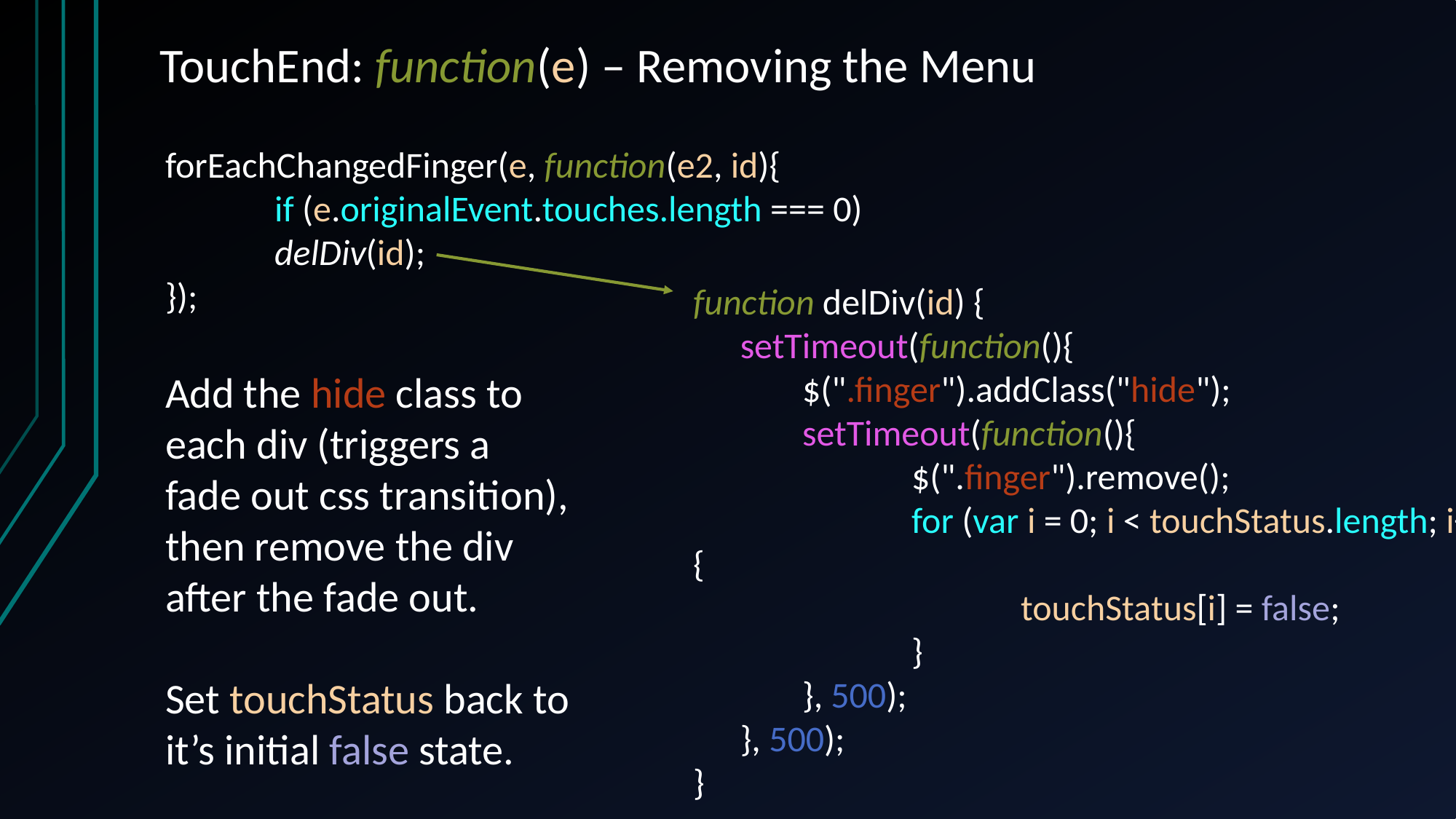

# TouchEnd: function(e) – Removing the Menu
forEachChangedFinger(e, function(e2, id){
	if (e.originalEvent.touches.length === 0)
	delDiv(id);
});
function delDiv(id) {
	setTimeout(function(){
		$(".finger").addClass("hide");
		setTimeout(function(){
			$(".finger").remove();
			for (var i = 0; i < touchStatus.length; i++){
				touchStatus[i] = false;
			}
		}, 500);
	}, 500);
}
Add the hide class to each div (triggers a fade out css transition), then remove the div after the fade out.

Set touchStatus back to it’s initial false state.